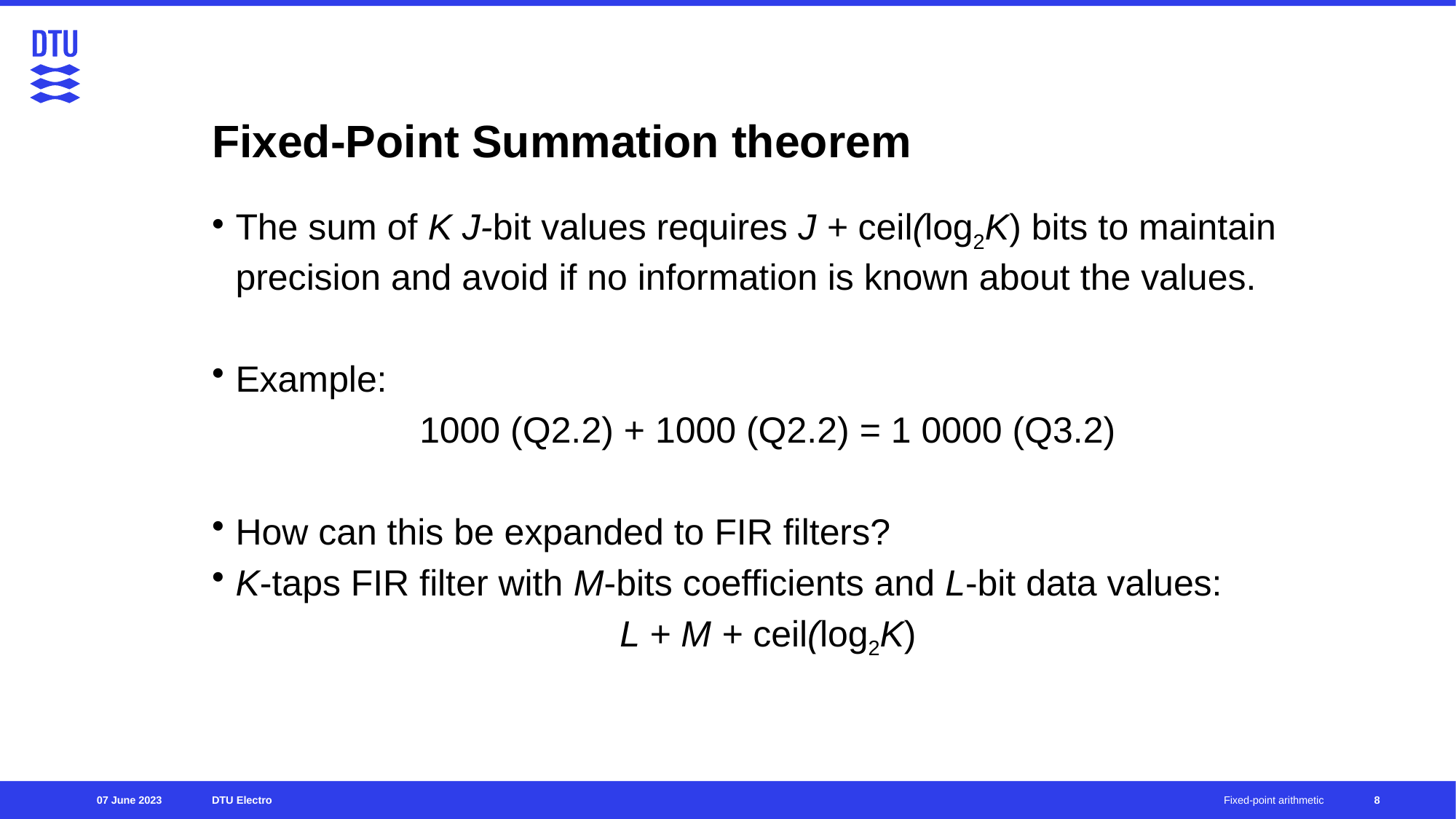

# Fixed-Point Summation theorem
The sum of K J-bit values requires J + ceil(log2K) bits to maintain precision and avoid if no information is known about the values.

Example:
1000 (Q2.2) + 1000 (Q2.2) = 1 0000 (Q3.2)

How can this be expanded to FIR filters?
K-taps FIR filter with M-bits coefficients and L-bit data values:
L + M + ceil(log2K)
8